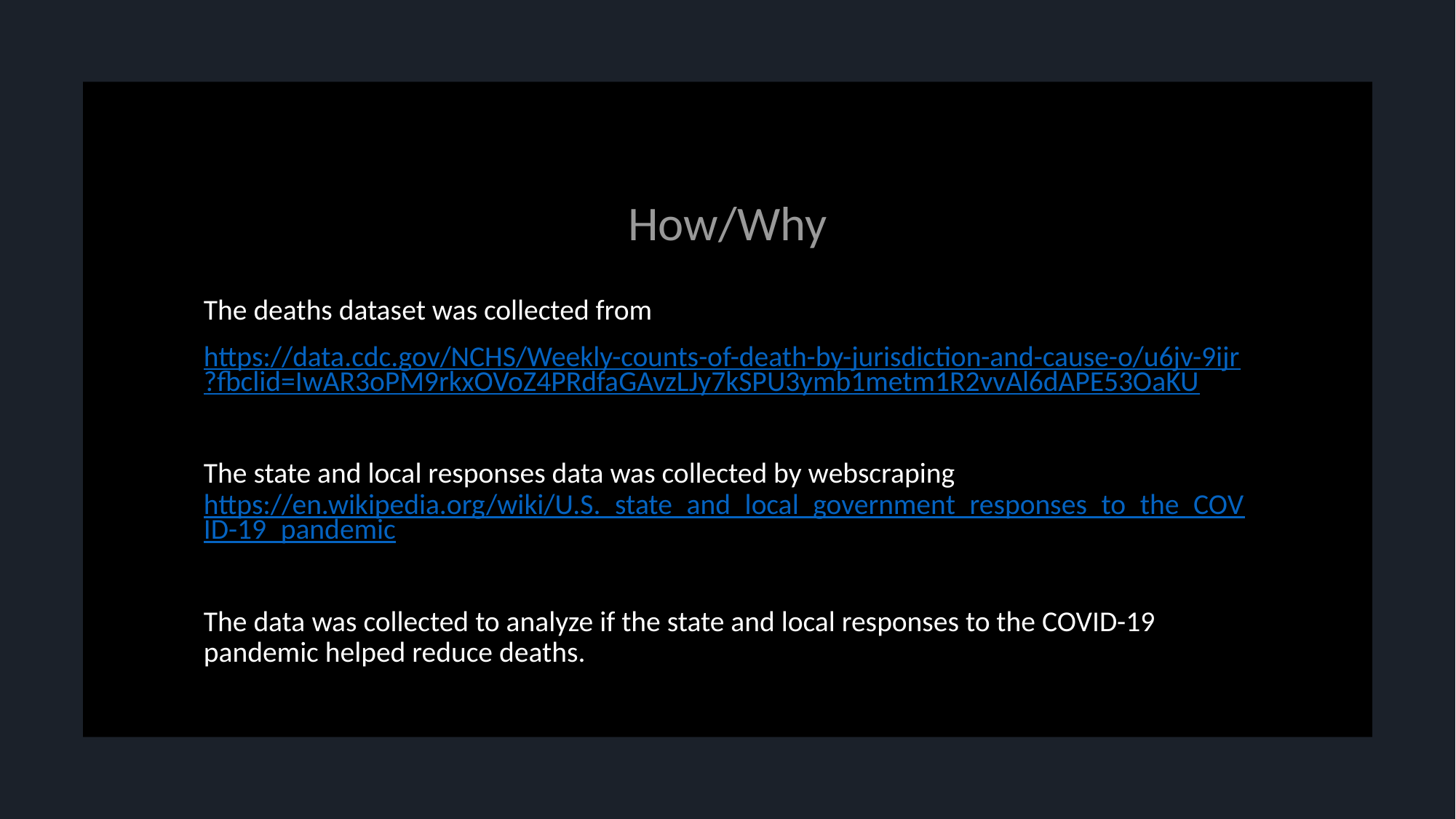

# How/Why
The deaths dataset was collected from
https://data.cdc.gov/NCHS/Weekly-counts-of-death-by-jurisdiction-and-cause-o/u6jv-9ijr?fbclid=IwAR3oPM9rkxOVoZ4PRdfaGAvzLJy7kSPU3ymb1metm1R2vvAl6dAPE53OaKU

The state and local responses data was collected by webscraping https://en.wikipedia.org/wiki/U.S._state_and_local_government_responses_to_the_COVID-19_pandemic

The data was collected to analyze if the state and local responses to the COVID-19 pandemic helped reduce deaths.